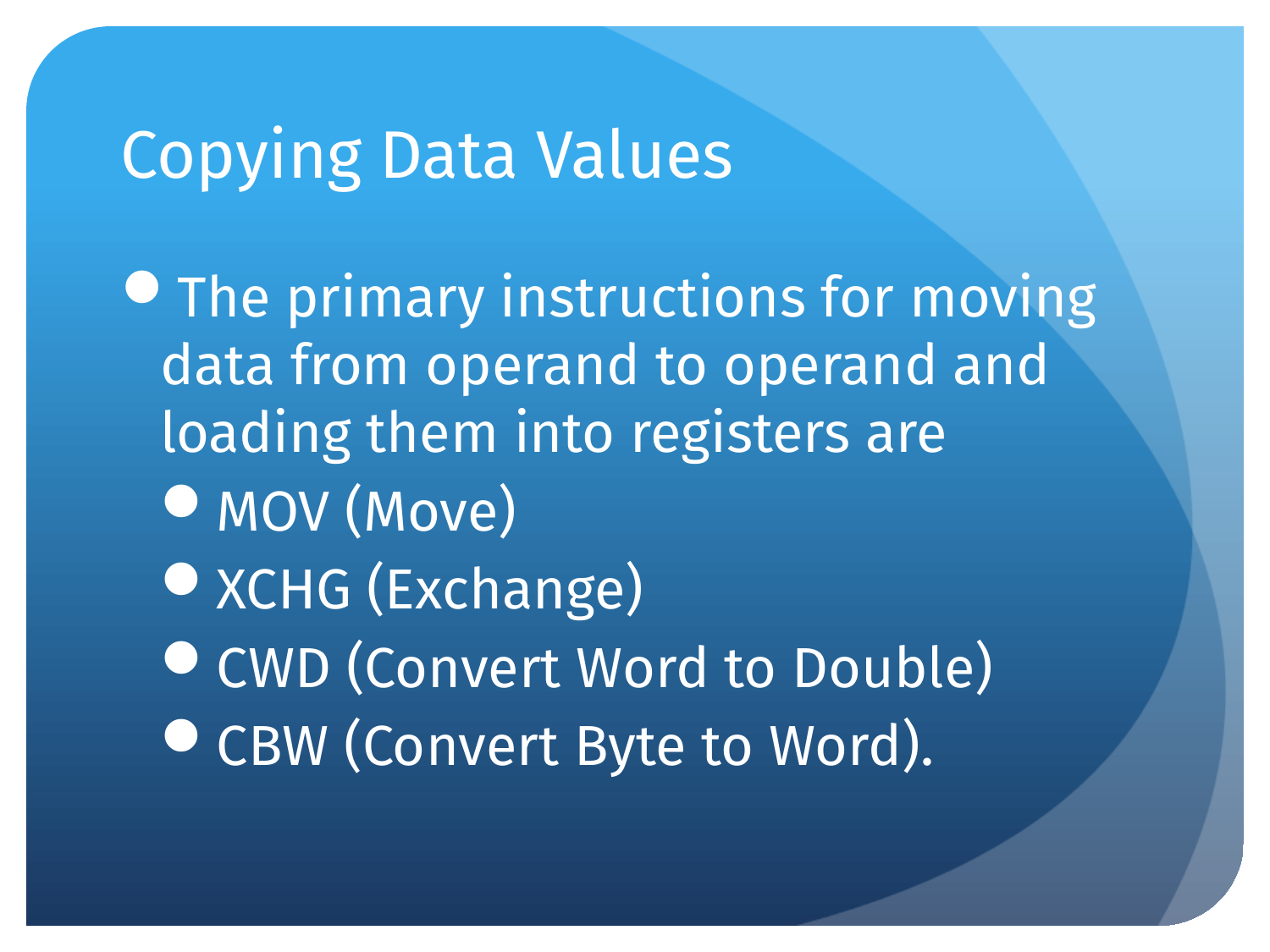

# Copying Data Values
The primary instructions for moving data from operand to operand and loading them into registers are
MOV (Move)
XCHG (Exchange)
CWD (Convert Word to Double)
CBW (Convert Byte to Word).